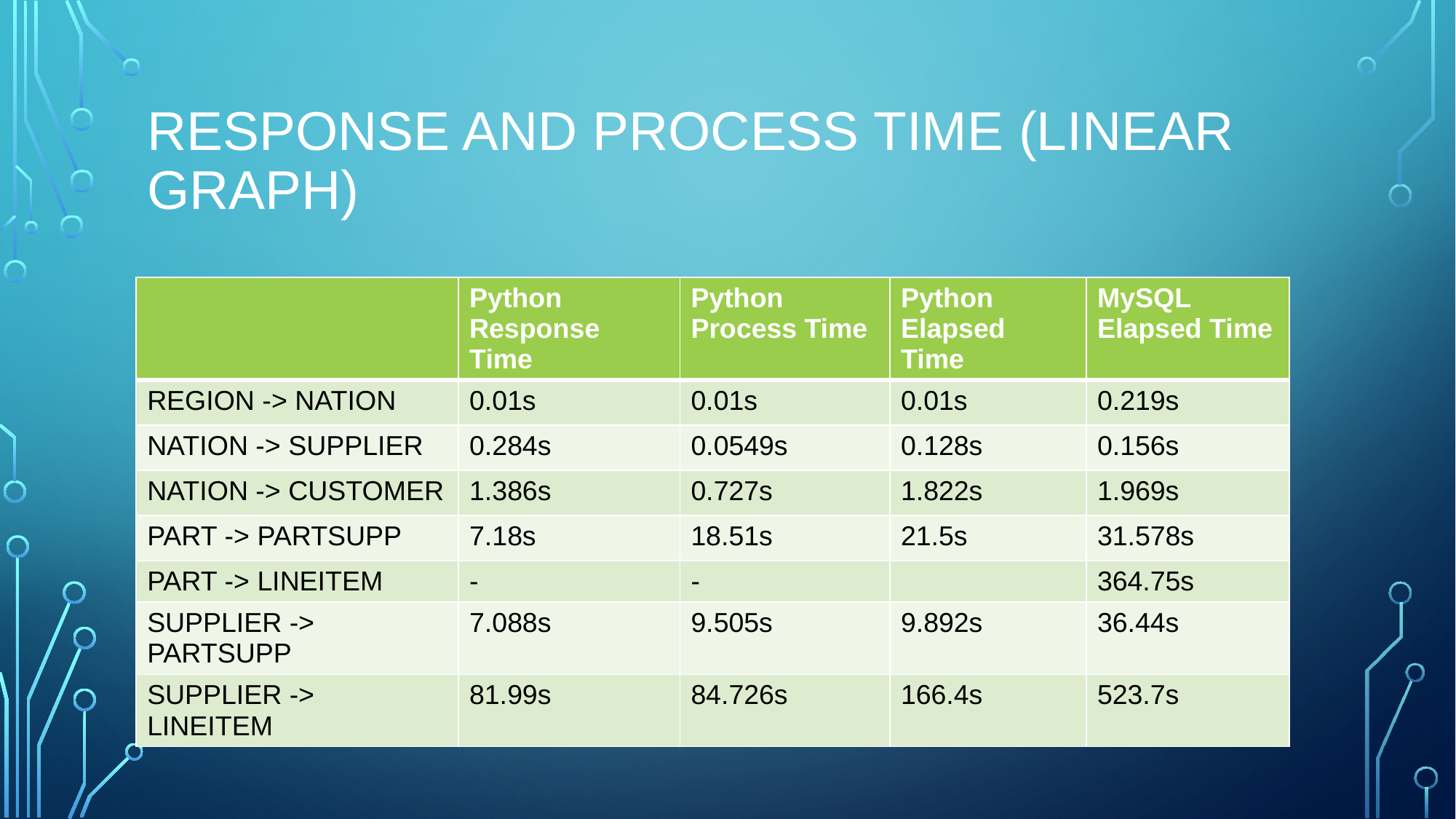

# Response and process time (LINEAR GRAPH)
|  | Python Response Time | Python Process Time | Python Elapsed Time | MySQL Elapsed Time |
| --- | --- | --- | --- | --- |
| REGION -> NATION | 0.01s | 0.01s | 0.01s | 0.219s |
| NATION -> SUPPLIER | 0.284s | 0.0549s | 0.128s | 0.156s |
| NATION -> CUSTOMER | 1.386s | 0.727s | 1.822s | 1.969s |
| PART -> PARTSUPP | 7.18s | 18.51s | 21.5s | 31.578s |
| PART -> LINEITEM | - | - |  | 364.75s |
| SUPPLIER -> PARTSUPP | 7.088s | 9.505s | 9.892s | 36.44s |
| SUPPLIER -> LINEITEM | 81.99s | 84.726s | 166.4s | 523.7s |